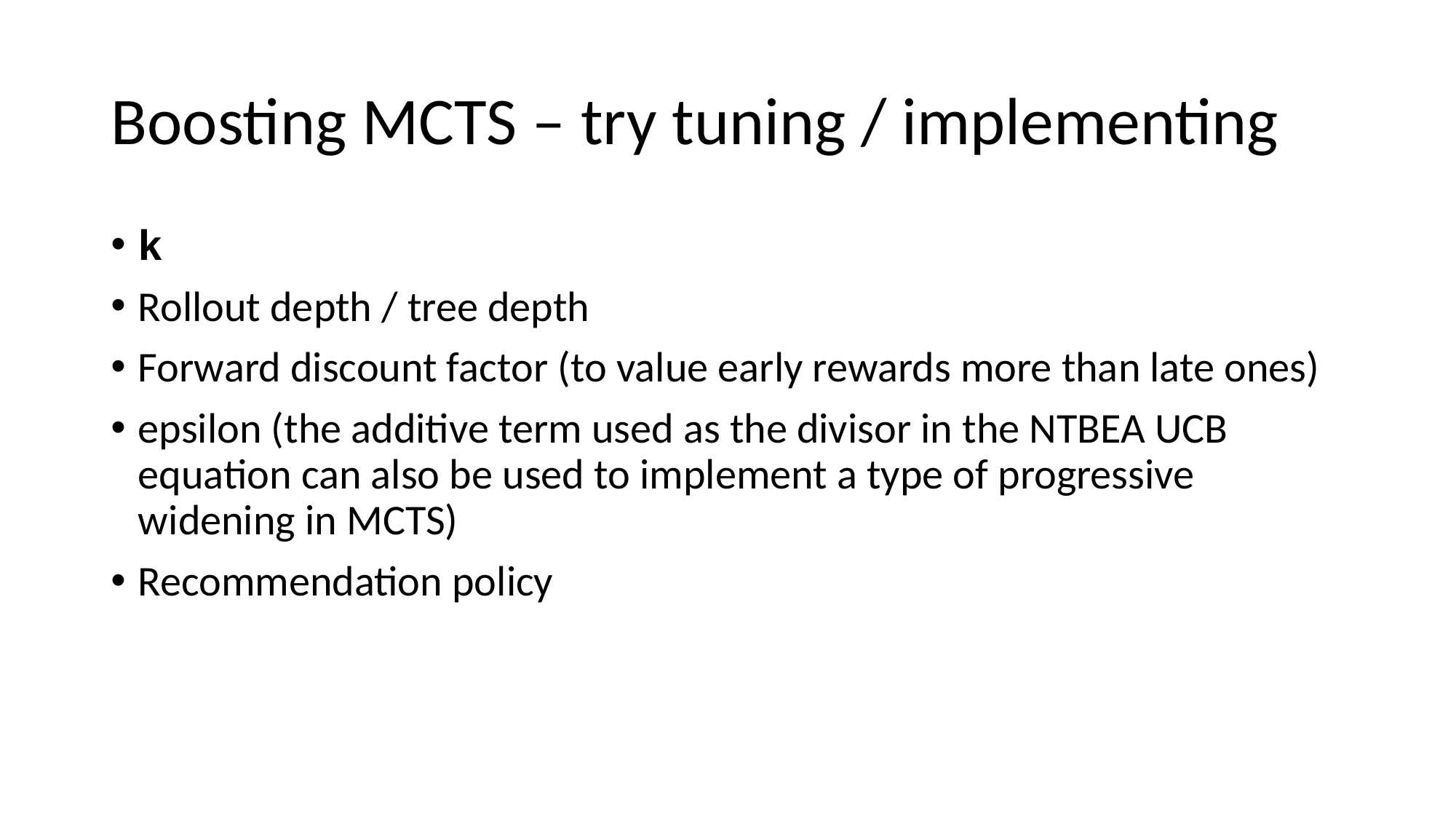

# Boosting MCTS – try tuning / implementing
k
Rollout depth / tree depth
Forward discount factor (to value early rewards more than late ones)
epsilon (the additive term used as the divisor in the NTBEA UCB equation can also be used to implement a type of progressive widening in MCTS)
Recommendation policy